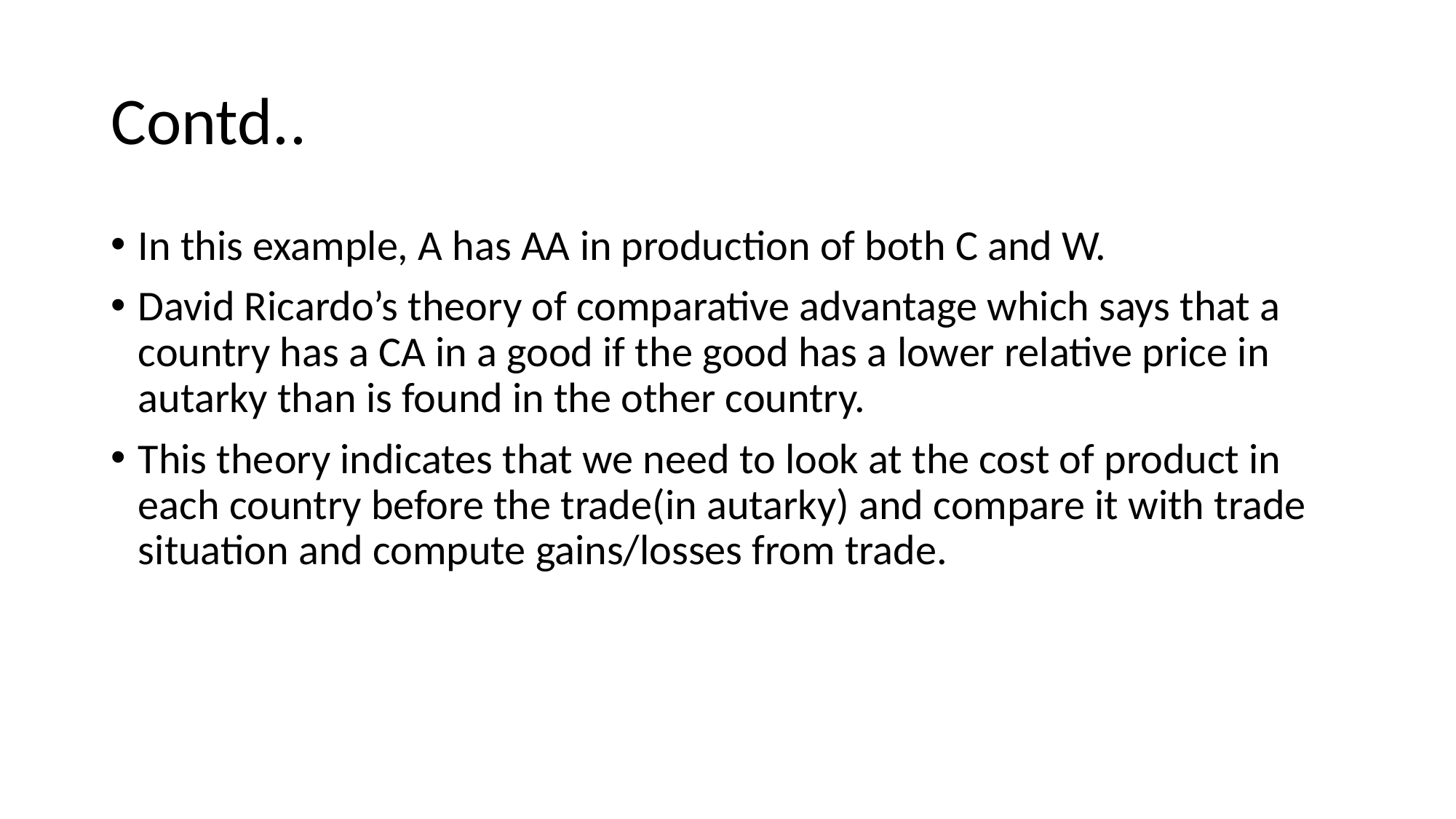

# Contd..
In this example, A has AA in production of both C and W.
David Ricardo’s theory of comparative advantage which says that a  country has a CA in a good if the good has a lower relative price in autarky than is found in the other country.
This theory indicates that we need to look at the cost of product in each country before the trade(in autarky) and compare it with trade situation and compute gains/losses from trade.